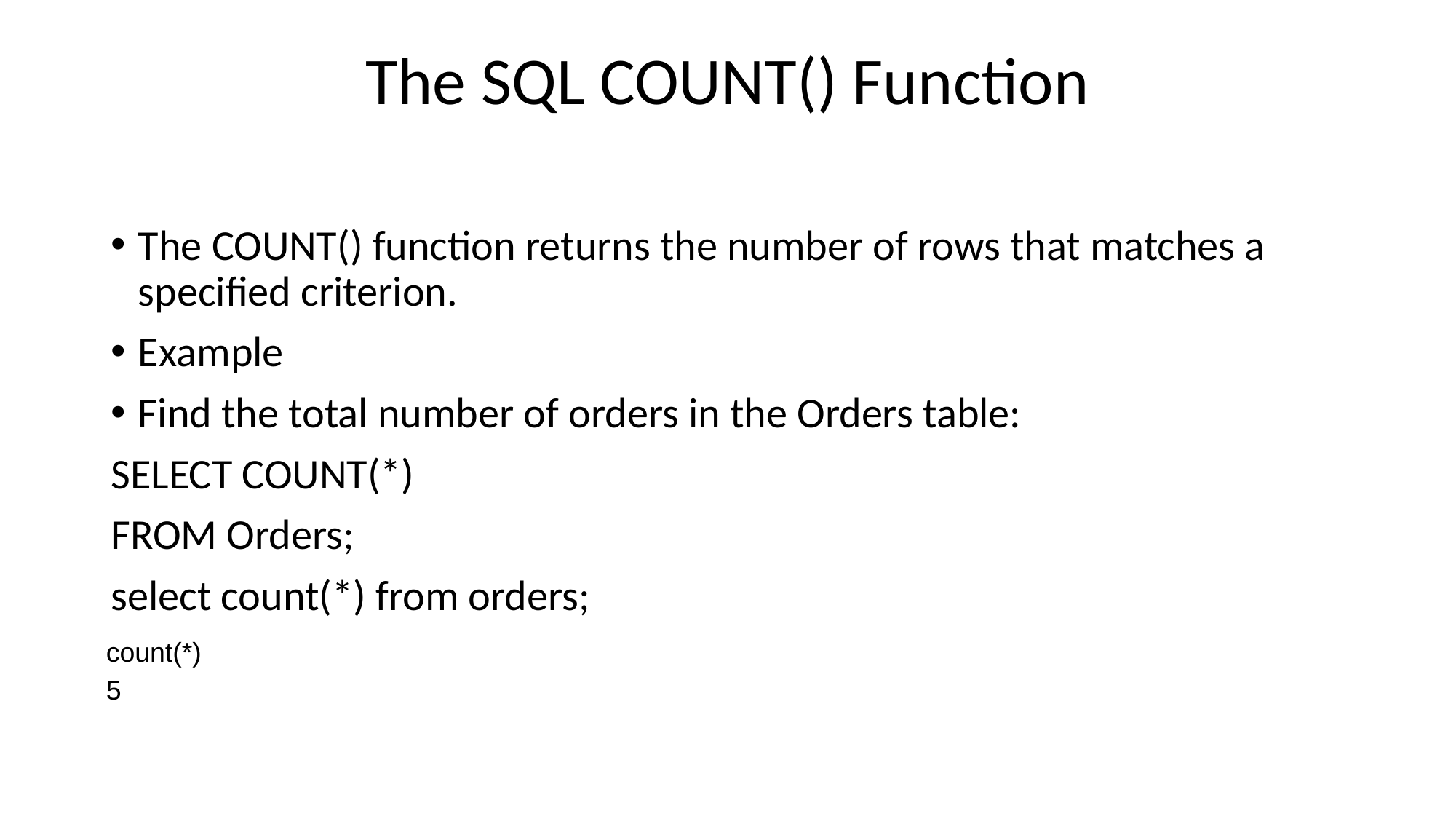

# The SQL COUNT() Function
The COUNT() function returns the number of rows that matches a specified criterion.
Example
Find the total number of orders in the Orders table:
SELECT COUNT(*)
FROM Orders;
select count(*) from orders;

| count(\*) |
| --- |
| 5 |